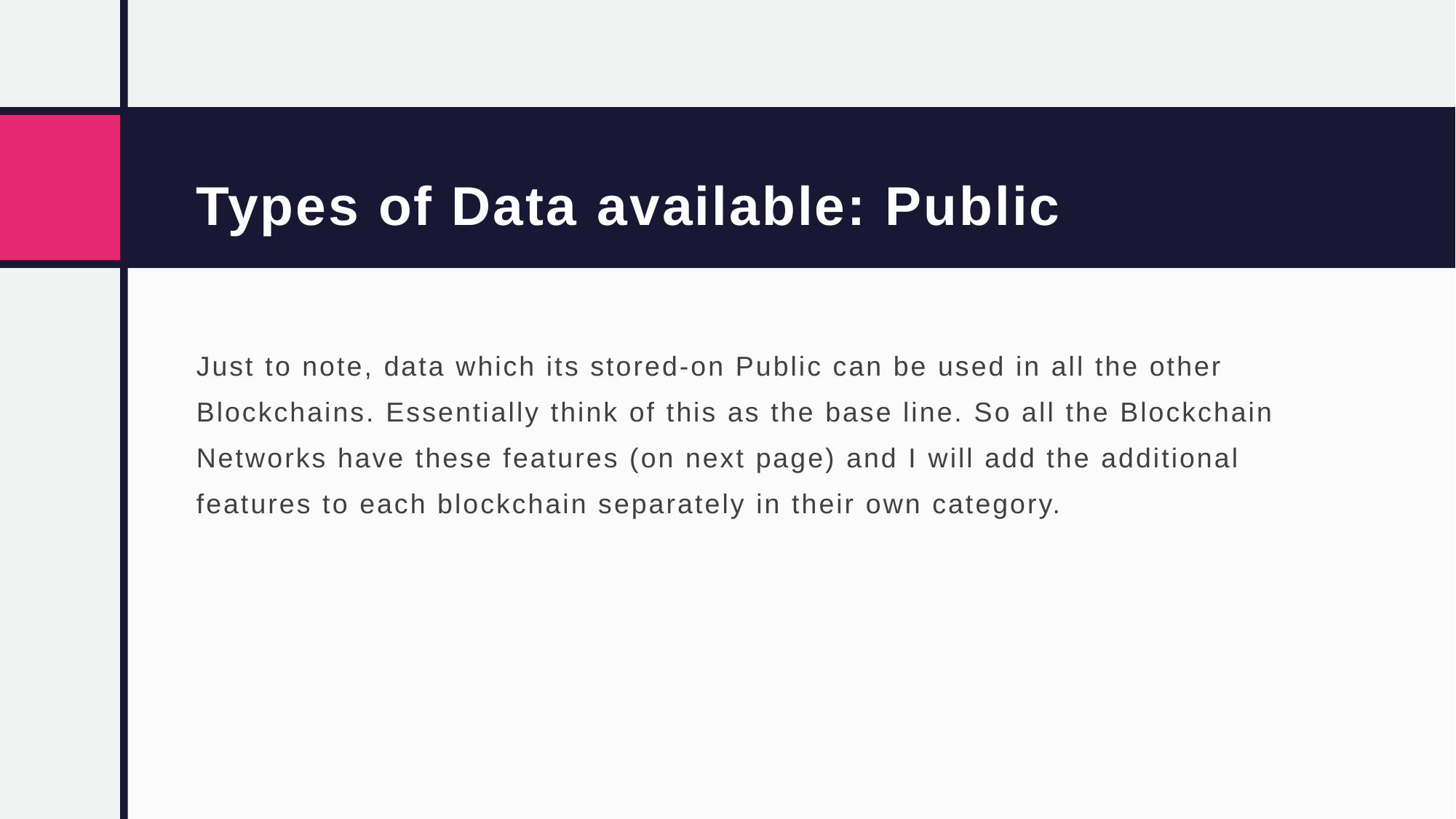

# Types of Data available: Public

Just to note, data which its stored-on Public can be used in all the other Blockchains. Essentially think of this as the base line. So all the Blockchain Networks have these features (on next page) and I will add the additional features to each blockchain separately in their own category.